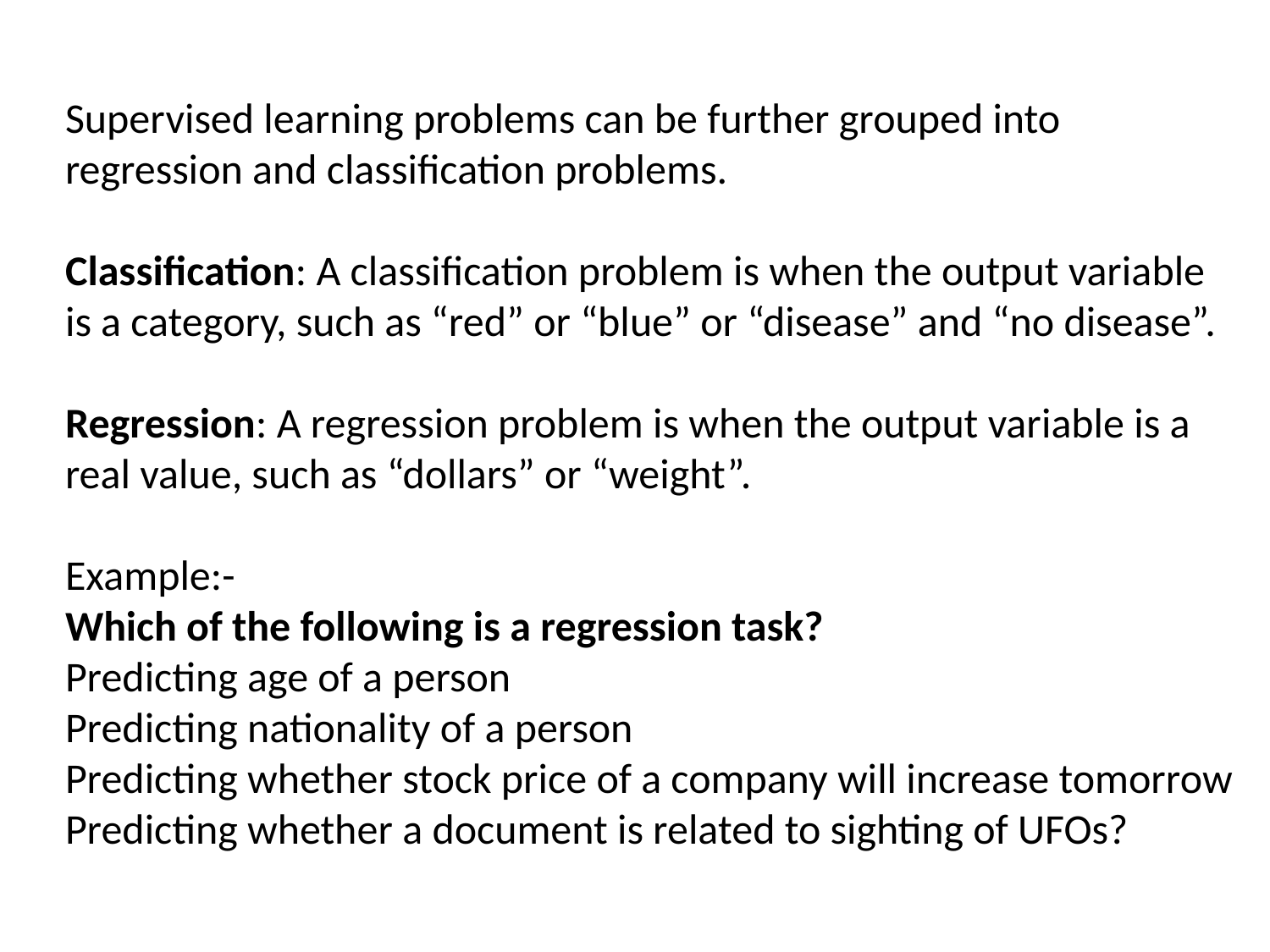

Supervised learning problems can be further grouped into regression and classification problems.

Classification: A classification problem is when the output variable is a category, such as “red” or “blue” or “disease” and “no disease”.

Regression: A regression problem is when the output variable is a real value, such as “dollars” or “weight”.

Example:-
Which of the following is a regression task?
Predicting age of a person
Predicting nationality of a person
Predicting whether stock price of a company will increase tomorrow
Predicting whether a document is related to sighting of UFOs?